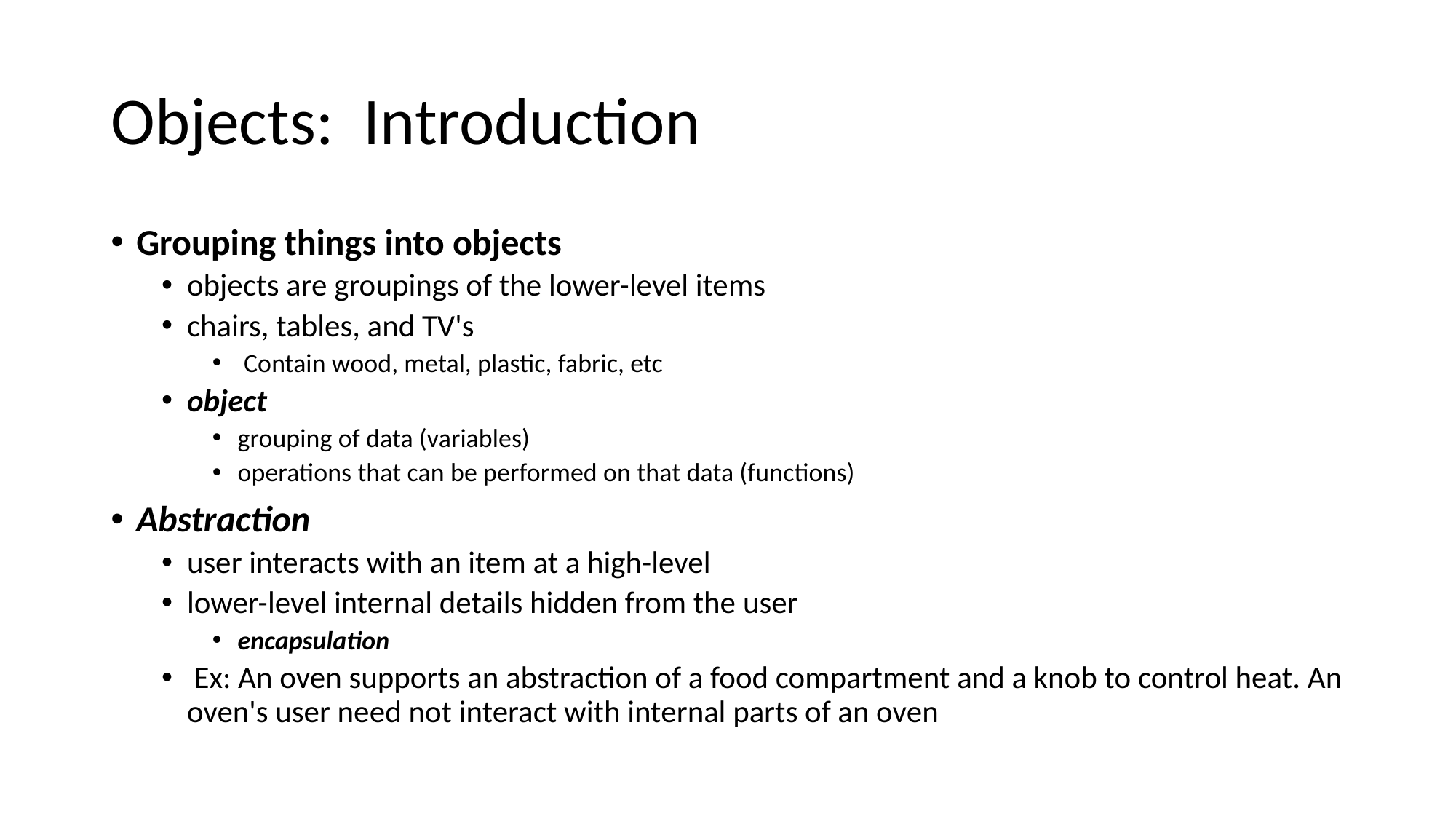

# Objects:  Introduction
Grouping things into objects
objects are groupings of the lower-level items
chairs, tables, and TV's
 Contain wood, metal, plastic, fabric, etc
object
grouping of data (variables)
operations that can be performed on that data (functions)
Abstraction
user interacts with an item at a high-level
lower-level internal details hidden from the user
encapsulation
 Ex: An oven supports an abstraction of a food compartment and a knob to control heat. An oven's user need not interact with internal parts of an oven